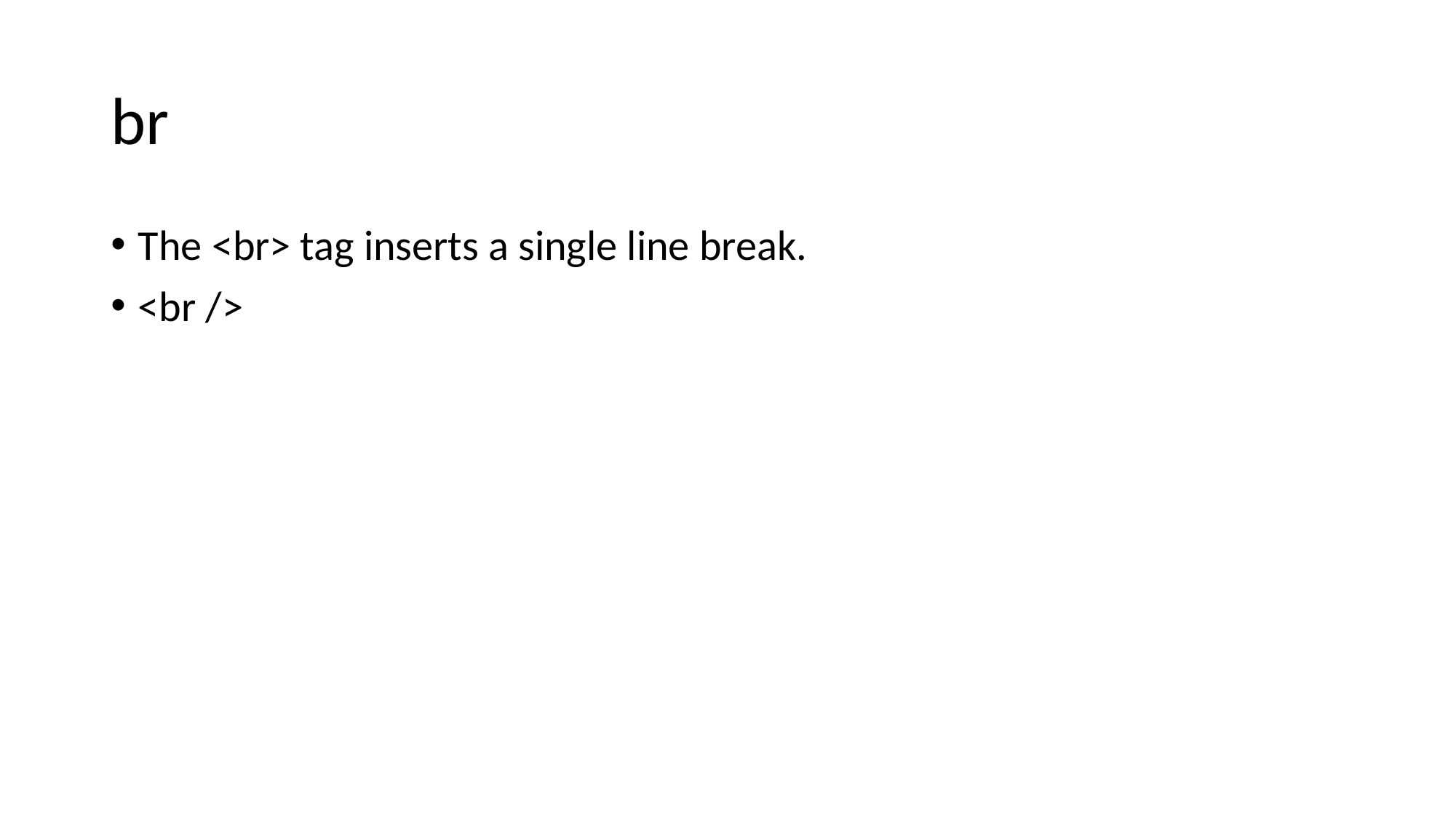

# br
The <br> tag inserts a single line break.
<br />